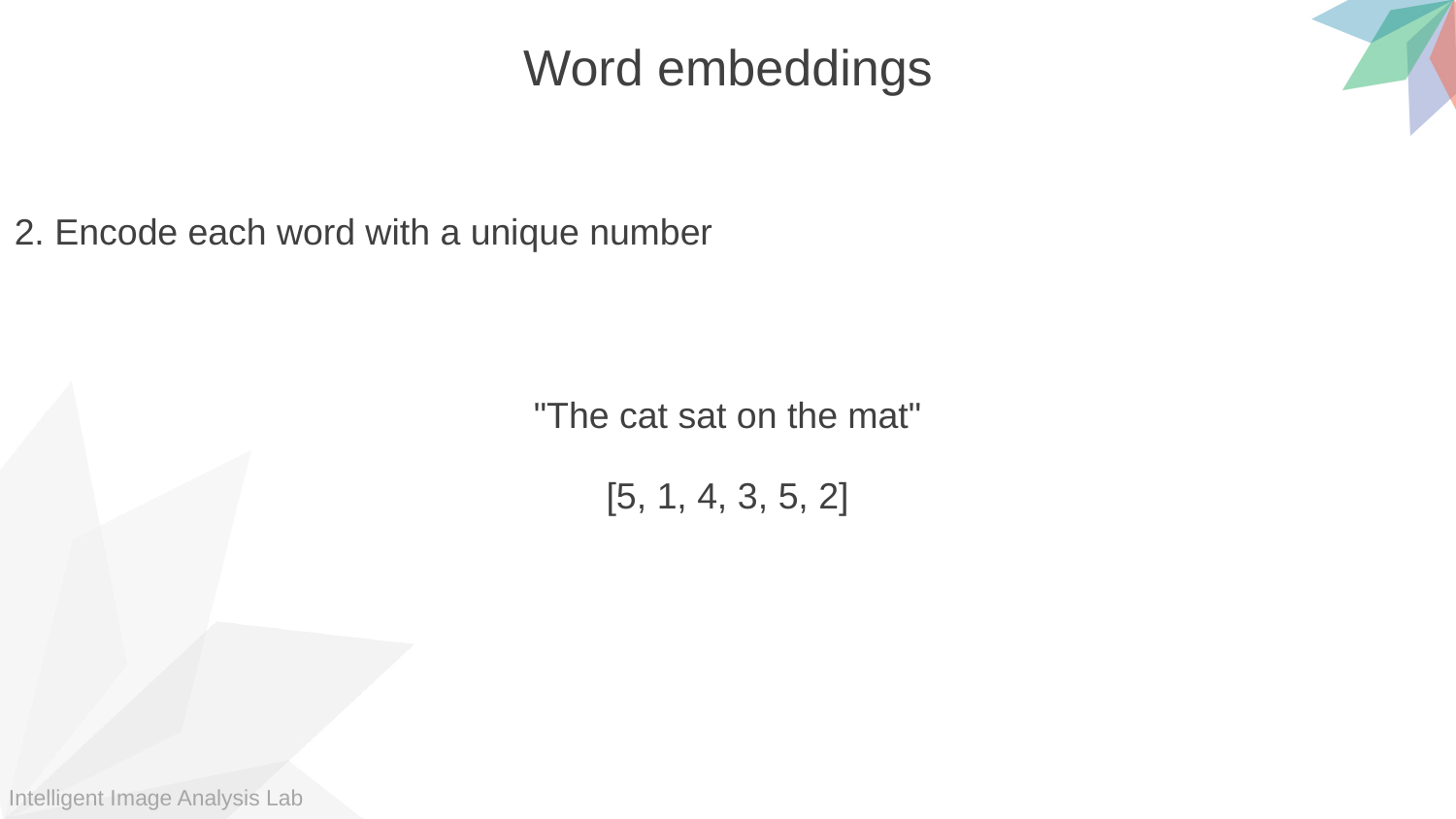

Word embeddings
2. Encode each word with a unique number
"The cat sat on the mat"
[5, 1, 4, 3, 5, 2]